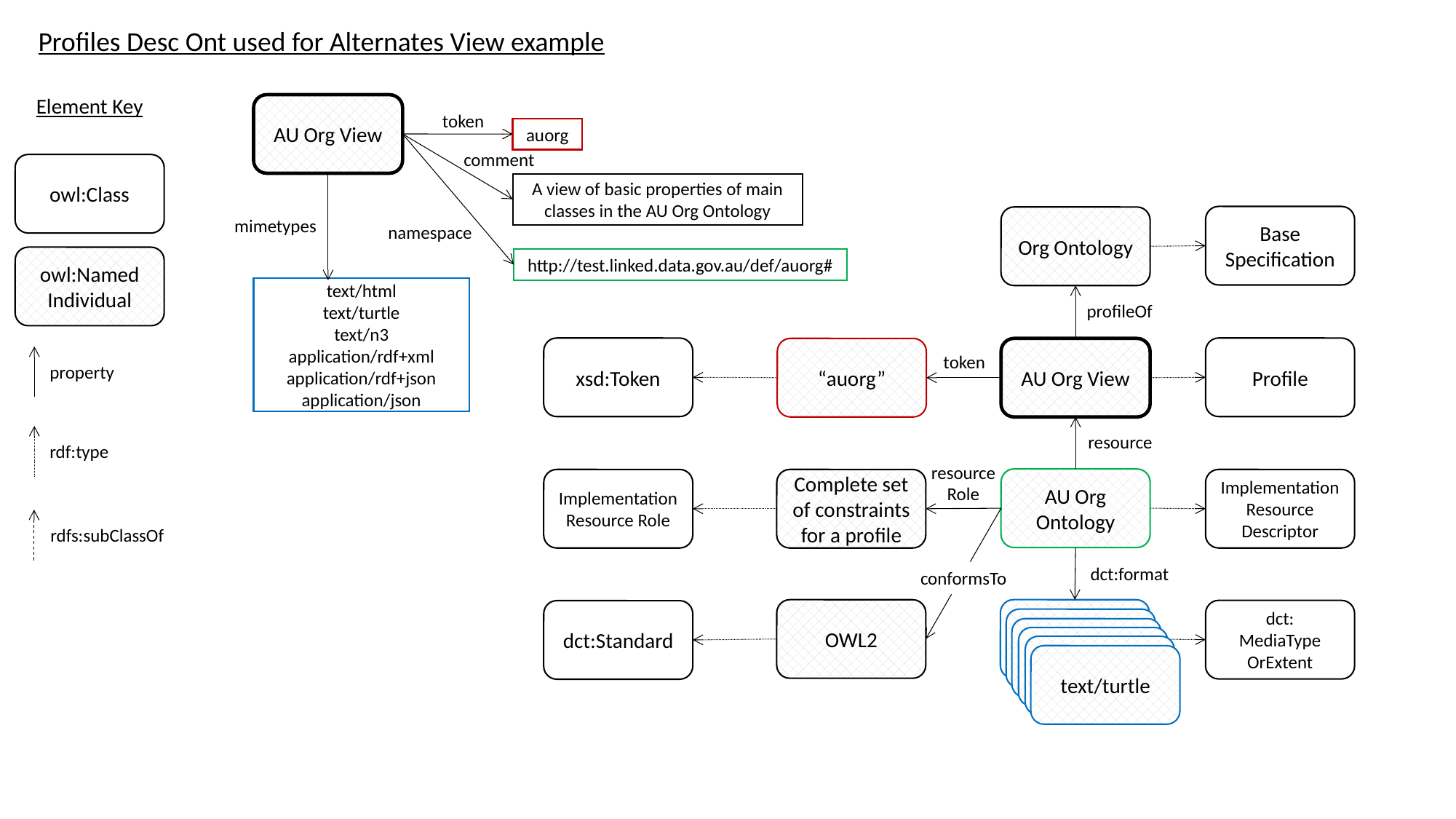

Profiles Desc Ont used for Alternates View example
Element Key
AU Org View
token
auorg
comment
owl:Class
A view of basic properties of main classes in the AU Org Ontology
Base Specification
Org Ontology
mimetypes
namespace
owl:Named
Individual
http://test.linked.data.gov.au/def/auorg#
text/html
text/turtle
text/n3
application/rdf+xml
application/rdf+json
application/json
profileOf
xsd:Token
Profile
“auorg”
AU Org View
token
property
resource
rdf:type
resource
Role
AU Org Ontology
Implementation Resource Role
Complete set of constraints for a profile
Implementation Resource Descriptor
rdfs:subClassOf
dct:format
conformsTo
OWL2
text/turtle
dct:
MediaType
OrExtent
dct:Standard
text/turtle
text/turtle
text/turtle
text/turtle
text/turtle